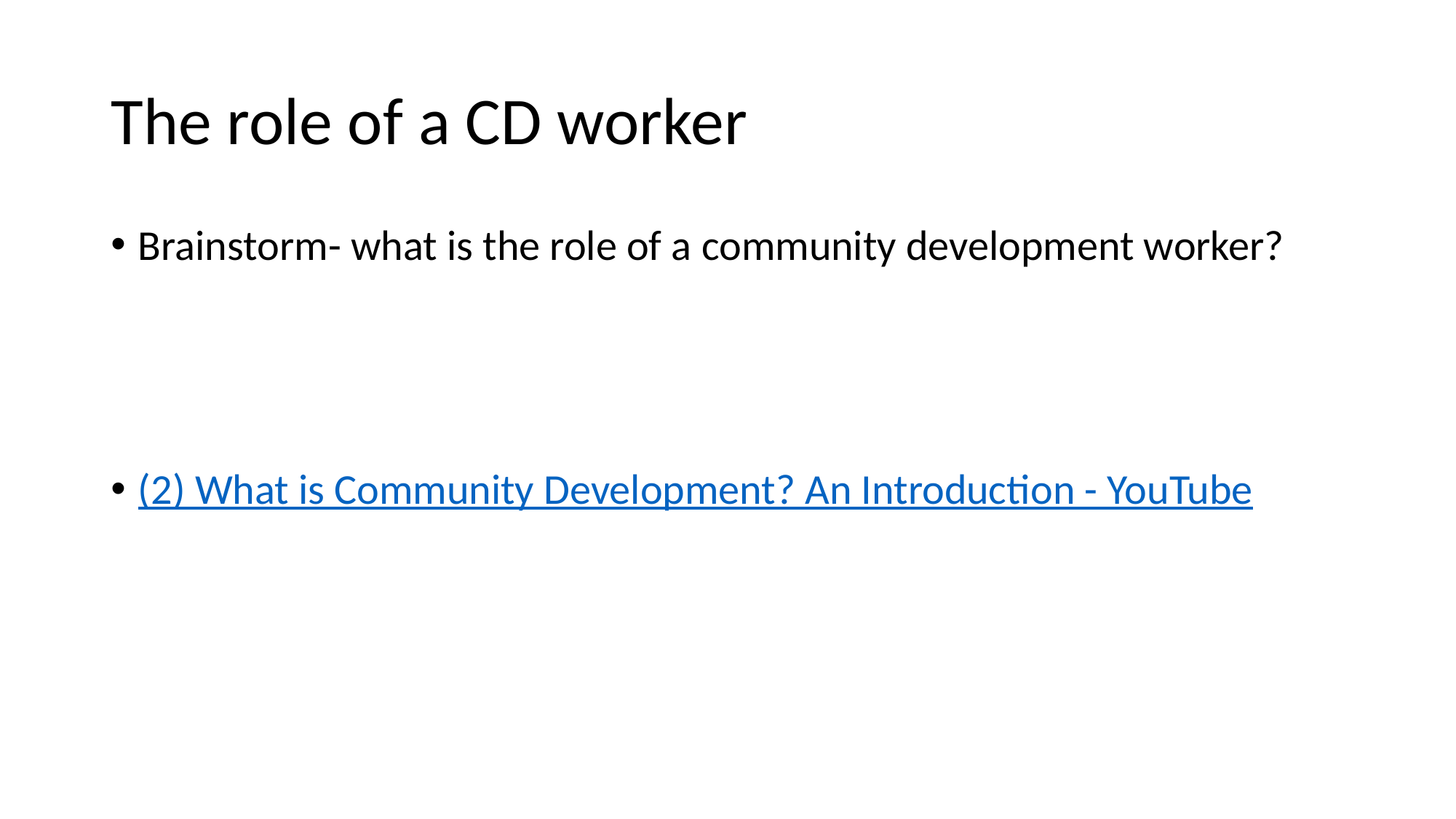

# The role of a CD worker
Brainstorm- what is the role of a community development worker?

(2) What is Community Development? An Introduction - YouTube